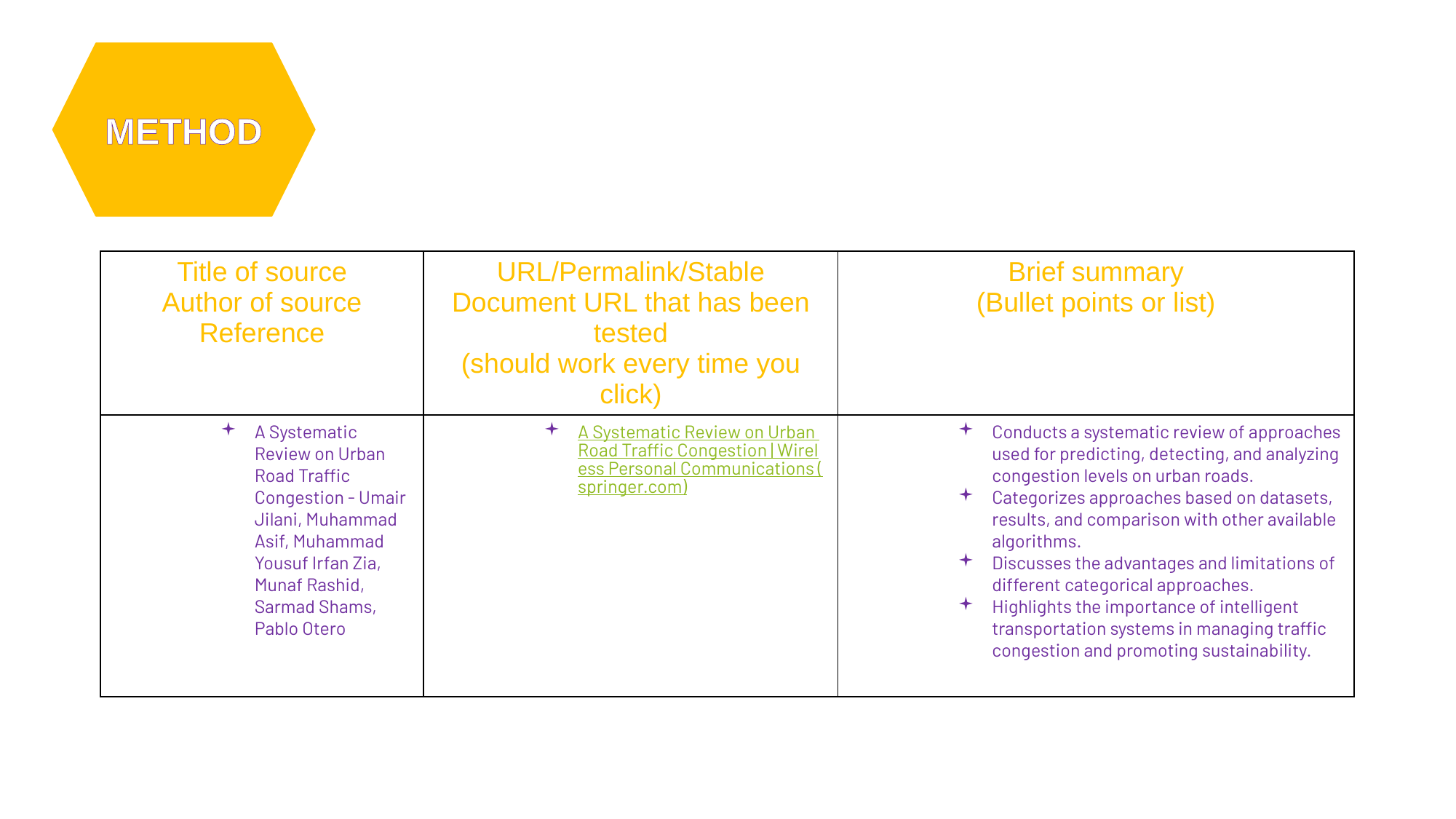

METHOD
| Title of source Author of source Reference | URL/Permalink/Stable Document URL that has been tested (should work every time you click) | Brief summary (Bullet points or list) |
| --- | --- | --- |
| A Systematic Review on Urban Road Traffic Congestion - Umair Jilani, Muhammad Asif, Muhammad Yousuf Irfan Zia, Munaf Rashid, Sarmad Shams, Pablo Otero | A Systematic Review on Urban Road Traffic Congestion | Wireless Personal Communications (springer.com) | Conducts a systematic review of approaches used for predicting, detecting, and analyzing congestion levels on urban roads. Categorizes approaches based on datasets, results, and comparison with other available algorithms. Discusses the advantages and limitations of different categorical approaches. Highlights the importance of intelligent transportation systems in managing traffic congestion and promoting sustainability. |